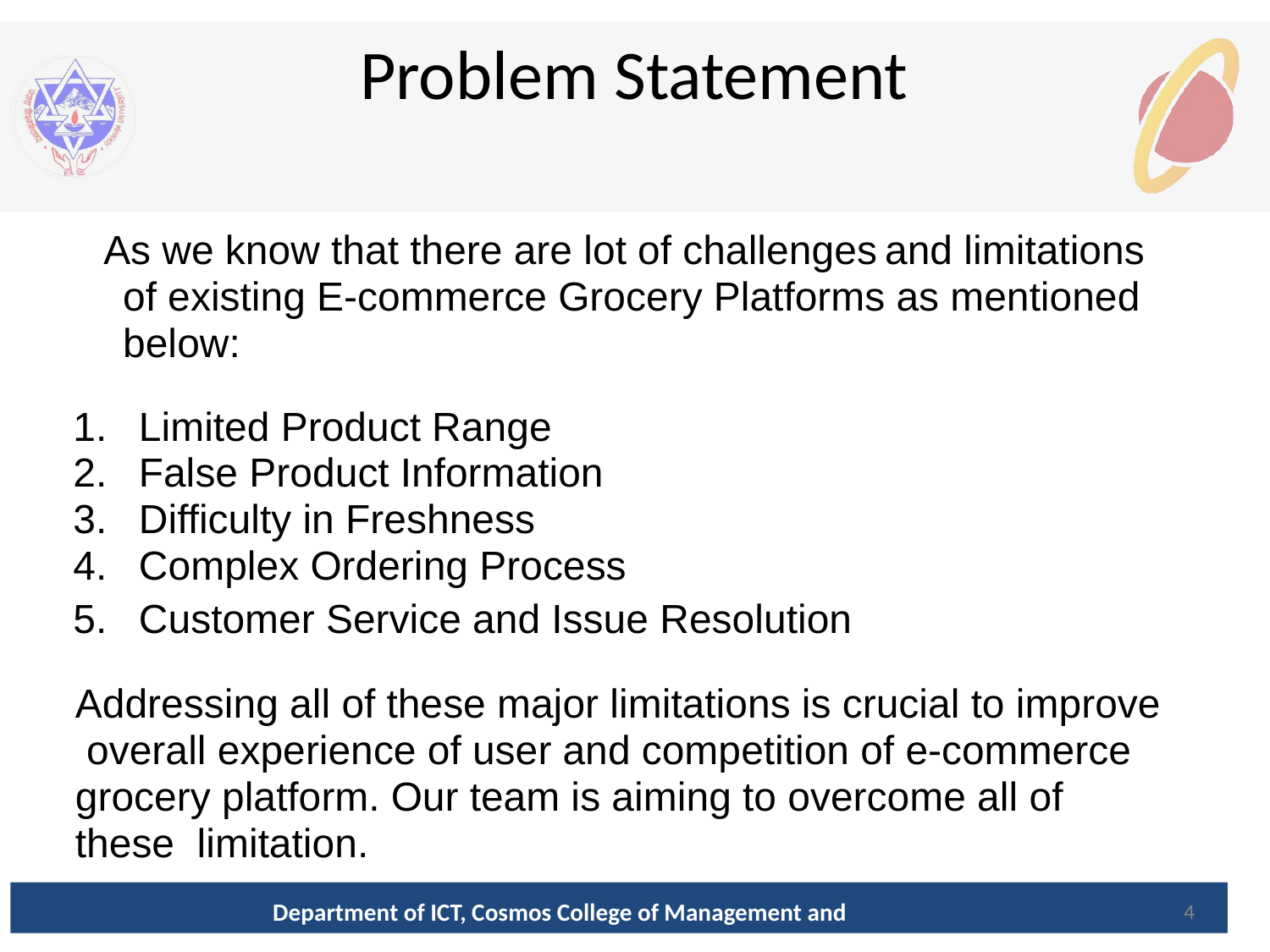

# Problem Statement
As we know that there are lot of challenges	and limitations  of existing E-commerce Grocery Platforms as mentioned  below:
Limited Product Range
False Product Information
Difficulty in Freshness
Complex Ordering Process
Customer Service and Issue Resolution
Addressing all of these major limitations is crucial to improve  overall experience of user and competition of e-commerce  grocery platform. Our team is aiming to overcome all of these  limitation.

Department of ICT, Cosmos College of Management and Technology
4